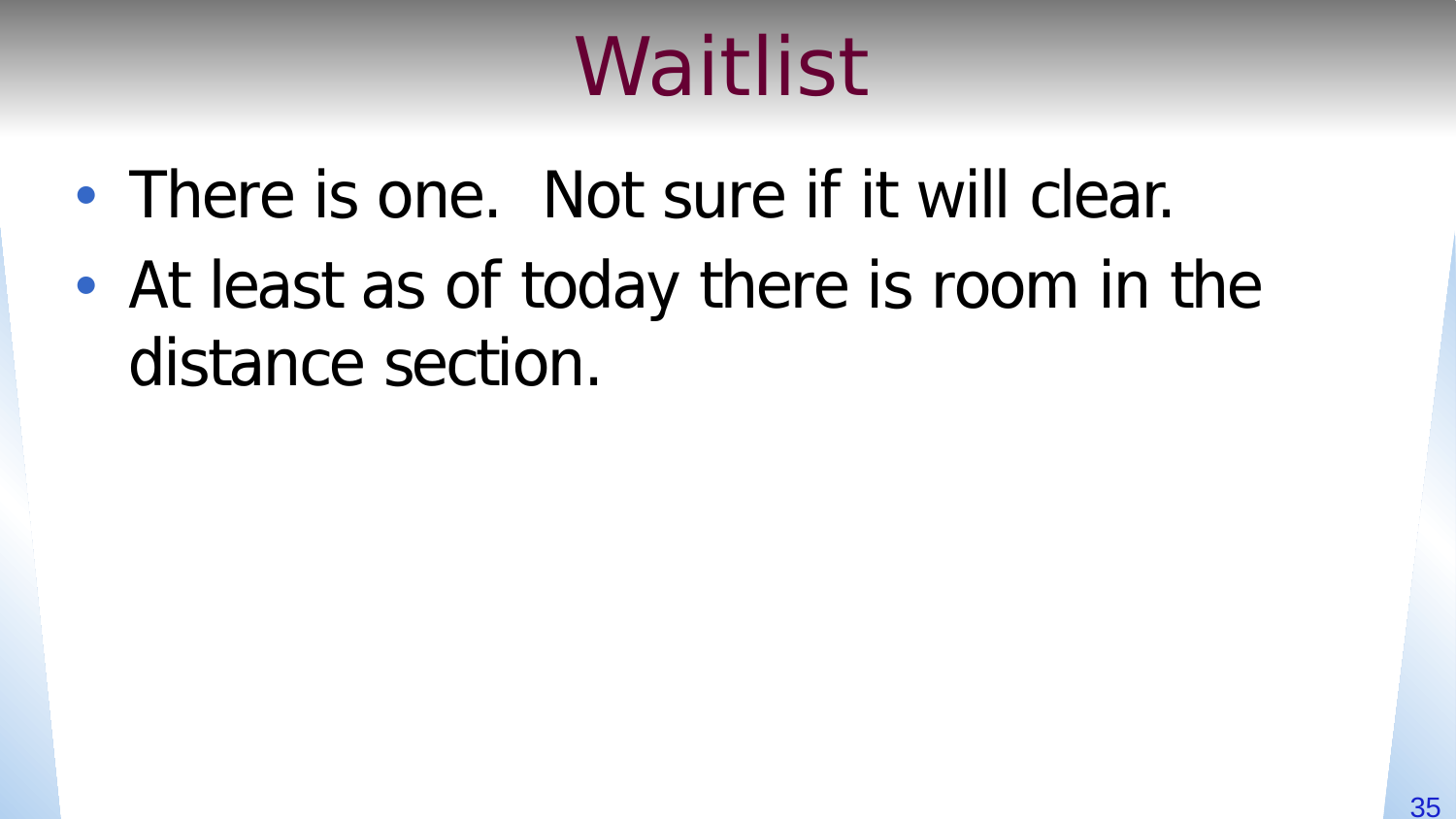

# Waitlist
There is one.  Not sure if it will clear.
At least as of today there is room in the distance section.

35